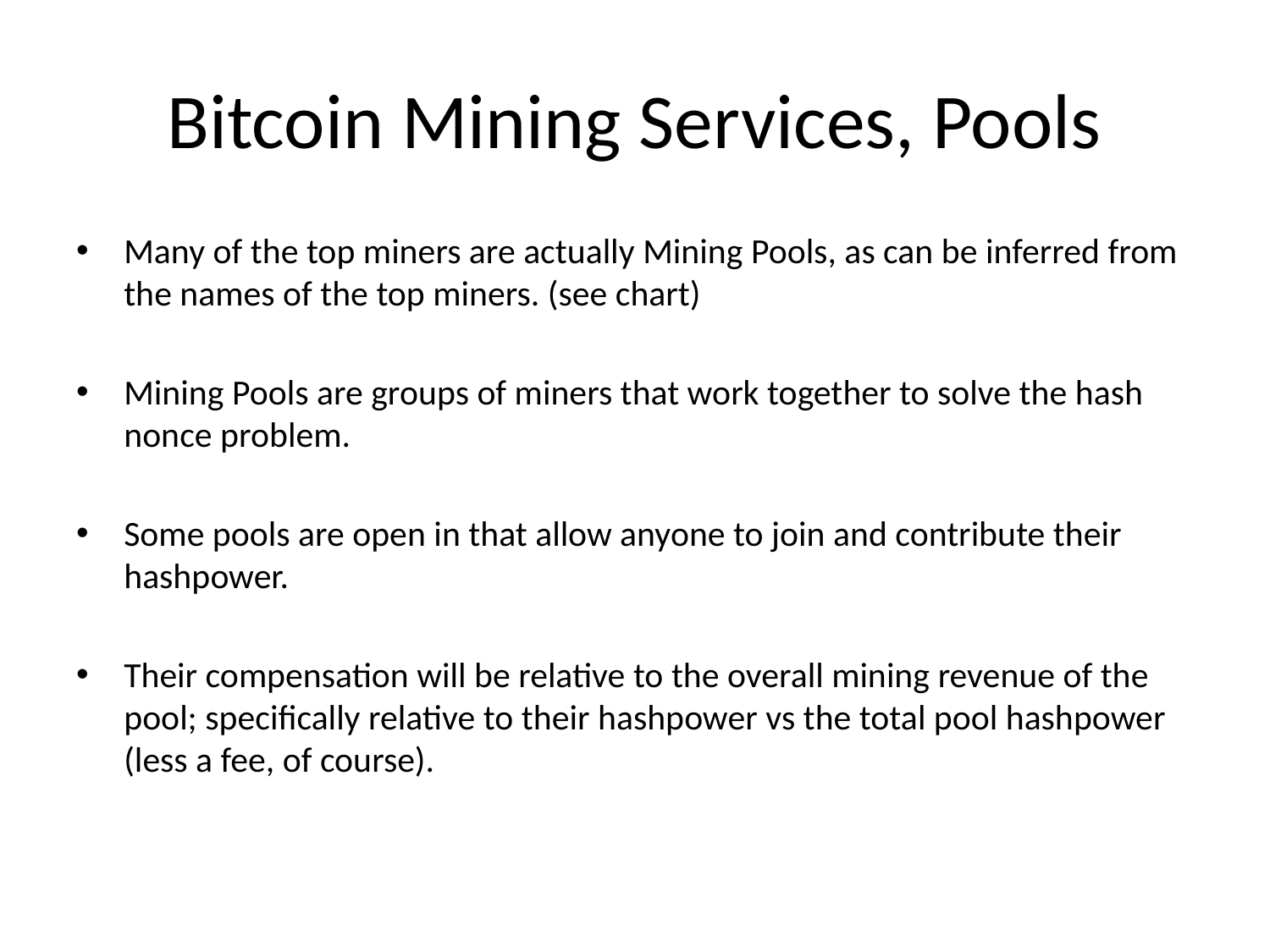

# Bitcoin Mining Services, Pools
Many of the top miners are actually Mining Pools, as can be inferred from the names of the top miners. (see chart)

Mining Pools are groups of miners that work together to solve the hash nonce problem.

Some pools are open in that allow anyone to join and contribute their hashpower.

Their compensation will be relative to the overall mining revenue of the pool; specifically relative to their hashpower vs the total pool hashpower (less a fee, of course).